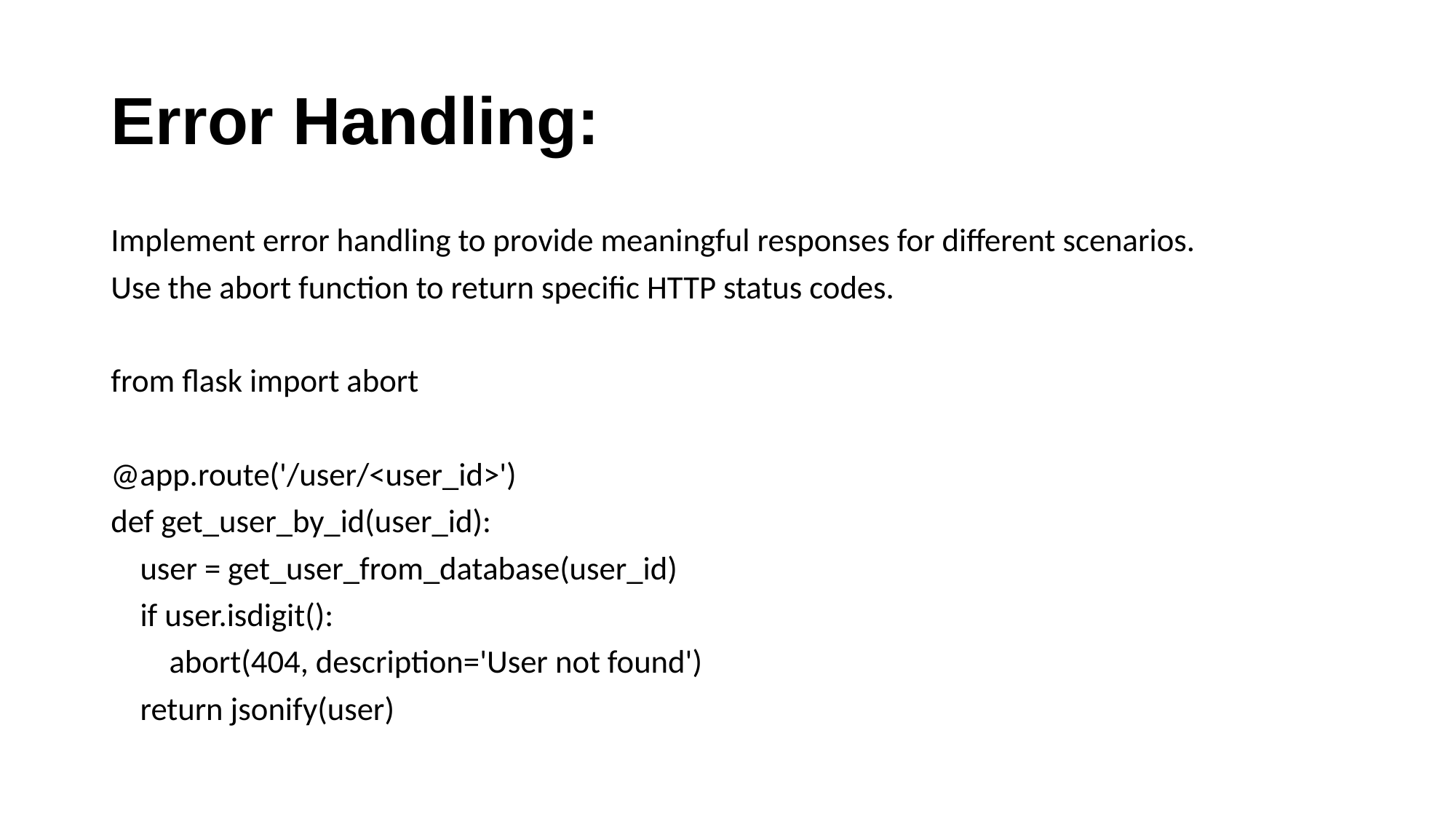

# Error Handling:
Implement error handling to provide meaningful responses for different scenarios.
Use the abort function to return specific HTTP status codes.

from flask import abort

@app.route('/user/<user_id>')
def get_user_by_id(user_id):
    user = get_user_from_database(user_id)
    if user.isdigit():
        abort(404, description='User not found')
    return jsonify(user)